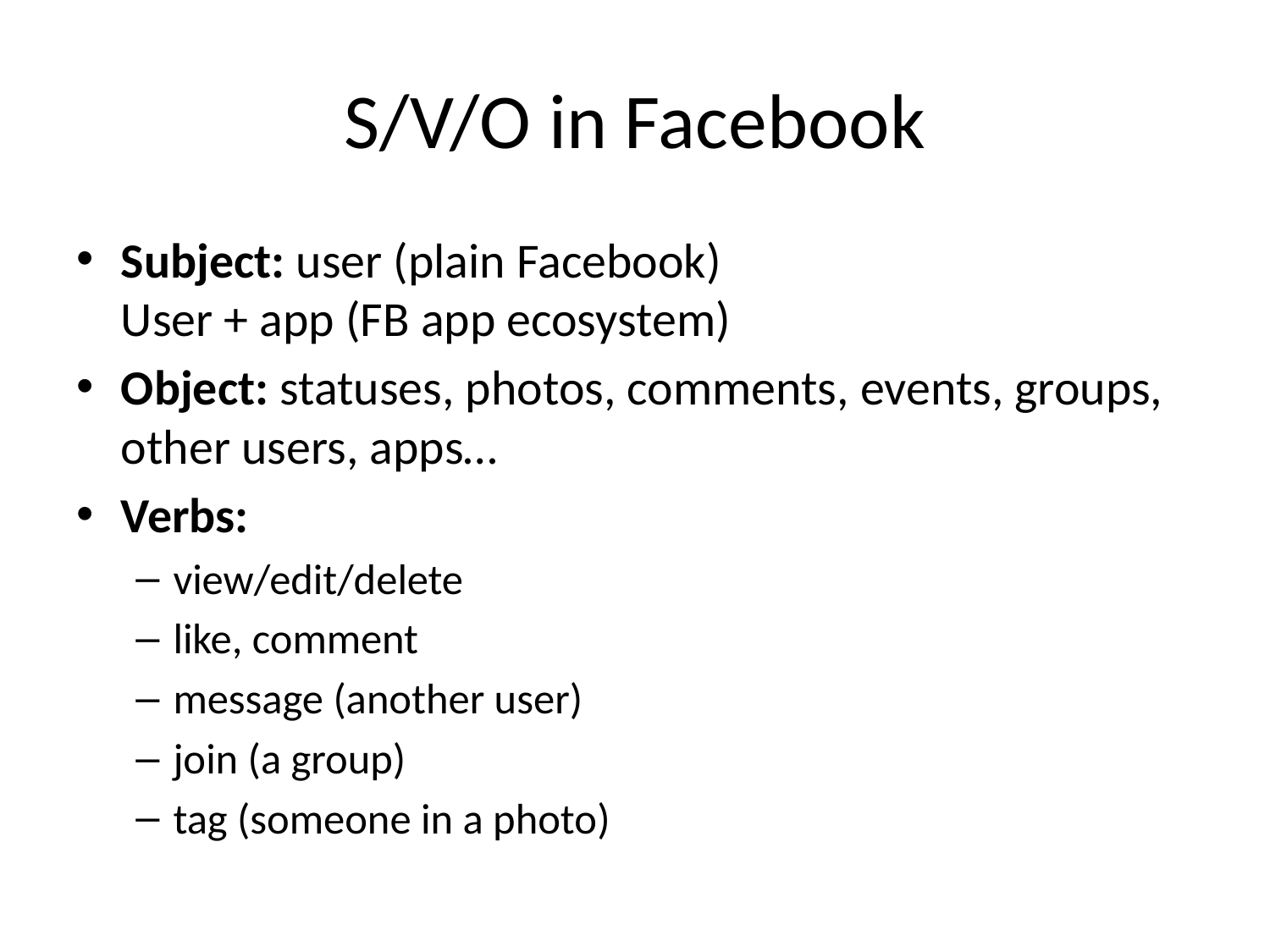

# S/V/O in Facebook
Subject: user (plain Facebook)
User + app (FB app ecosystem)
Object: statuses, photos, comments, events, groups, other users, apps…
Verbs:
view/edit/delete
like, comment
message (another user)
join (a group)
tag (someone in a photo)